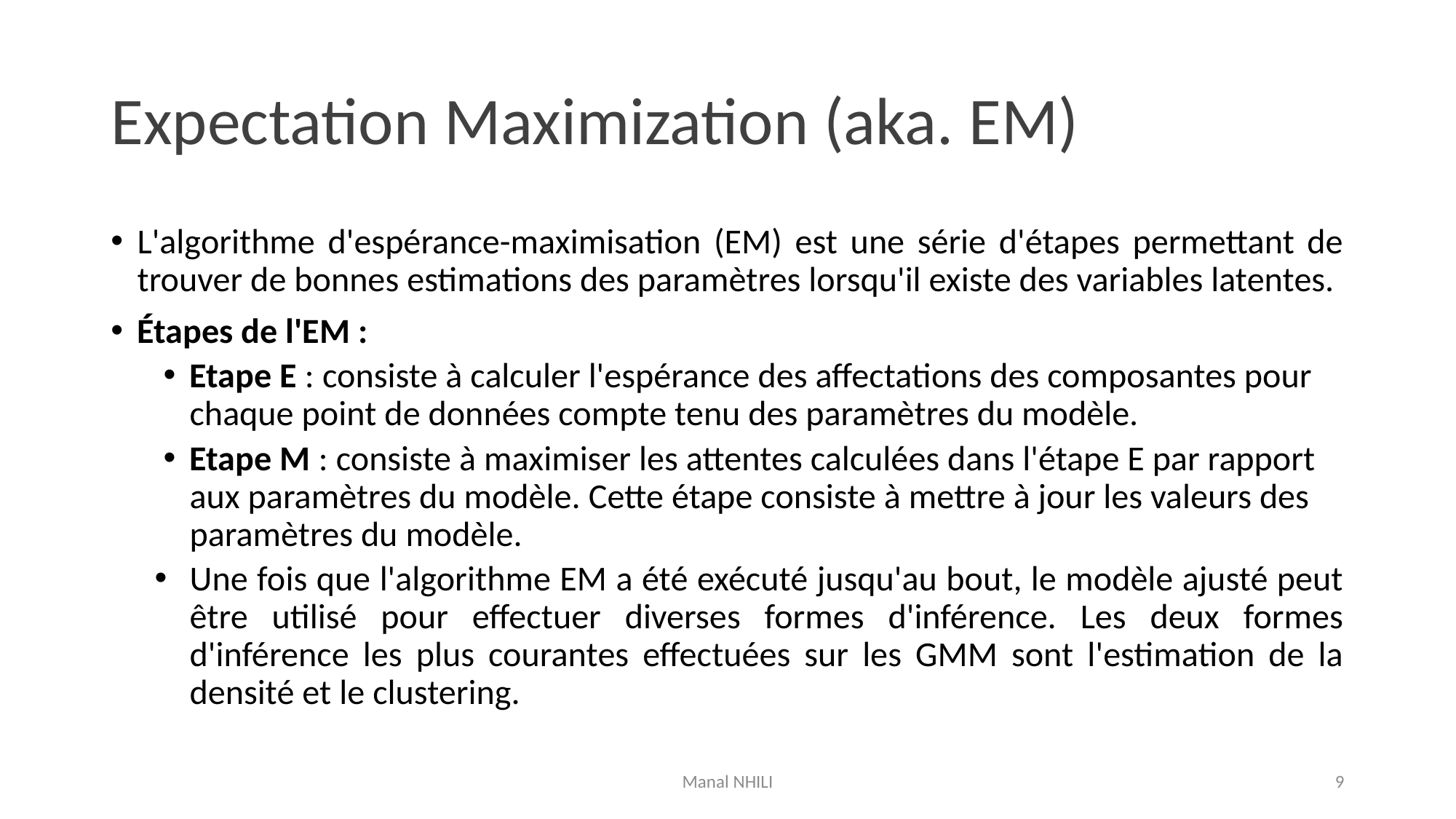

# Expectation Maximization (aka. EM)
L'algorithme d'espérance-maximisation (EM) est une série d'étapes permettant de trouver de bonnes estimations des paramètres lorsqu'il existe des variables latentes.
Étapes de l'EM :
Etape E : consiste à calculer l'espérance des affectations des composantes pour chaque point de données compte tenu des paramètres du modèle.
Etape M : consiste à maximiser les attentes calculées dans l'étape E par rapport aux paramètres du modèle. Cette étape consiste à mettre à jour les valeurs des paramètres du modèle.
Une fois que l'algorithme EM a été exécuté jusqu'au bout, le modèle ajusté peut être utilisé pour effectuer diverses formes d'inférence. Les deux formes d'inférence les plus courantes effectuées sur les GMM sont l'estimation de la densité et le clustering.

Manal NHILI
9